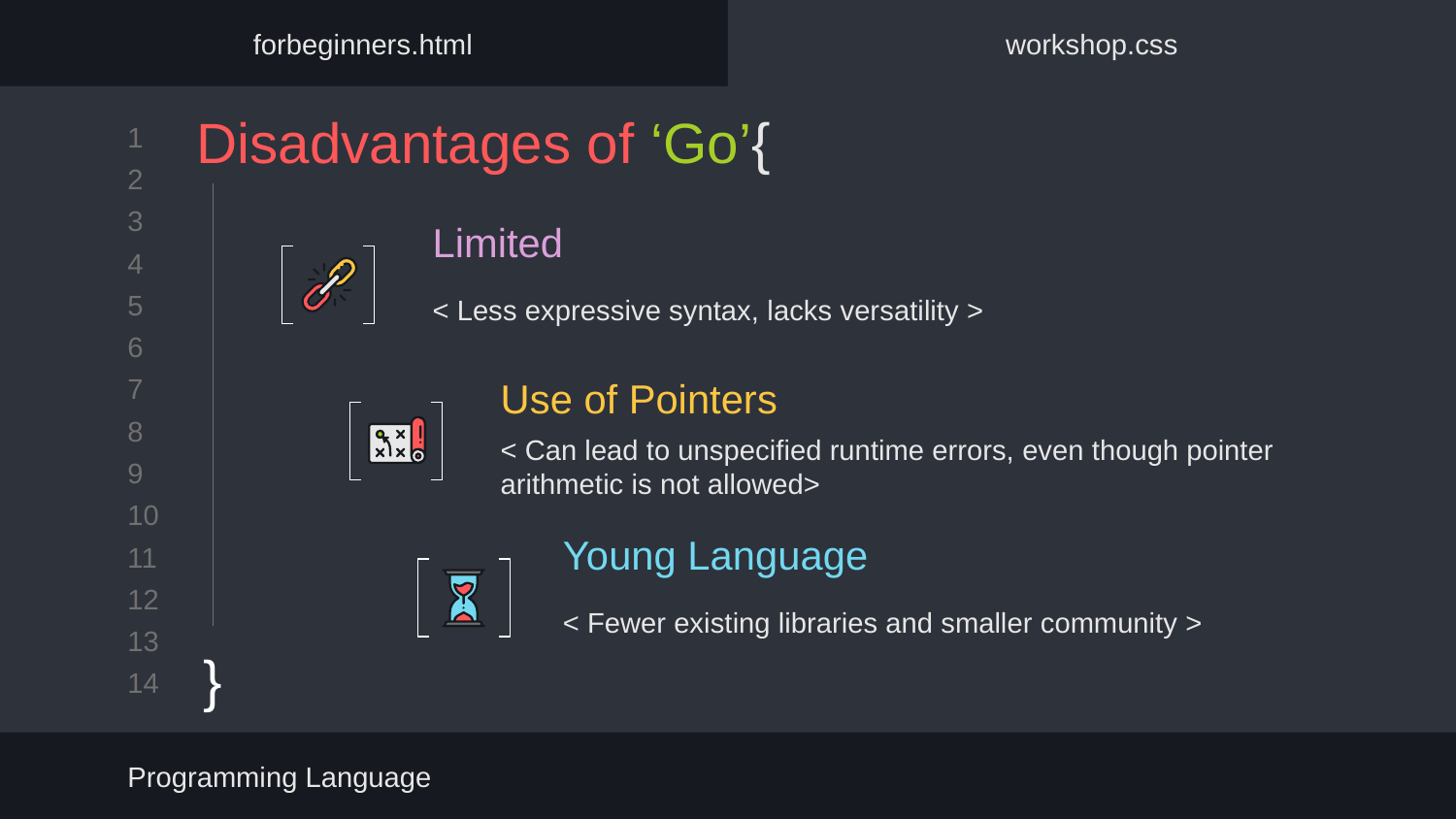

forbeginners.html
workshop.css
# Disadvantages of ‘Go’{
}
Limited

< Less expressive syntax, lacks versatility >
Use of Pointers

< Can lead to unspecified runtime errors, even though pointer arithmetic is not allowed>
Young Language

< Fewer existing libraries and smaller community >
Programming Language